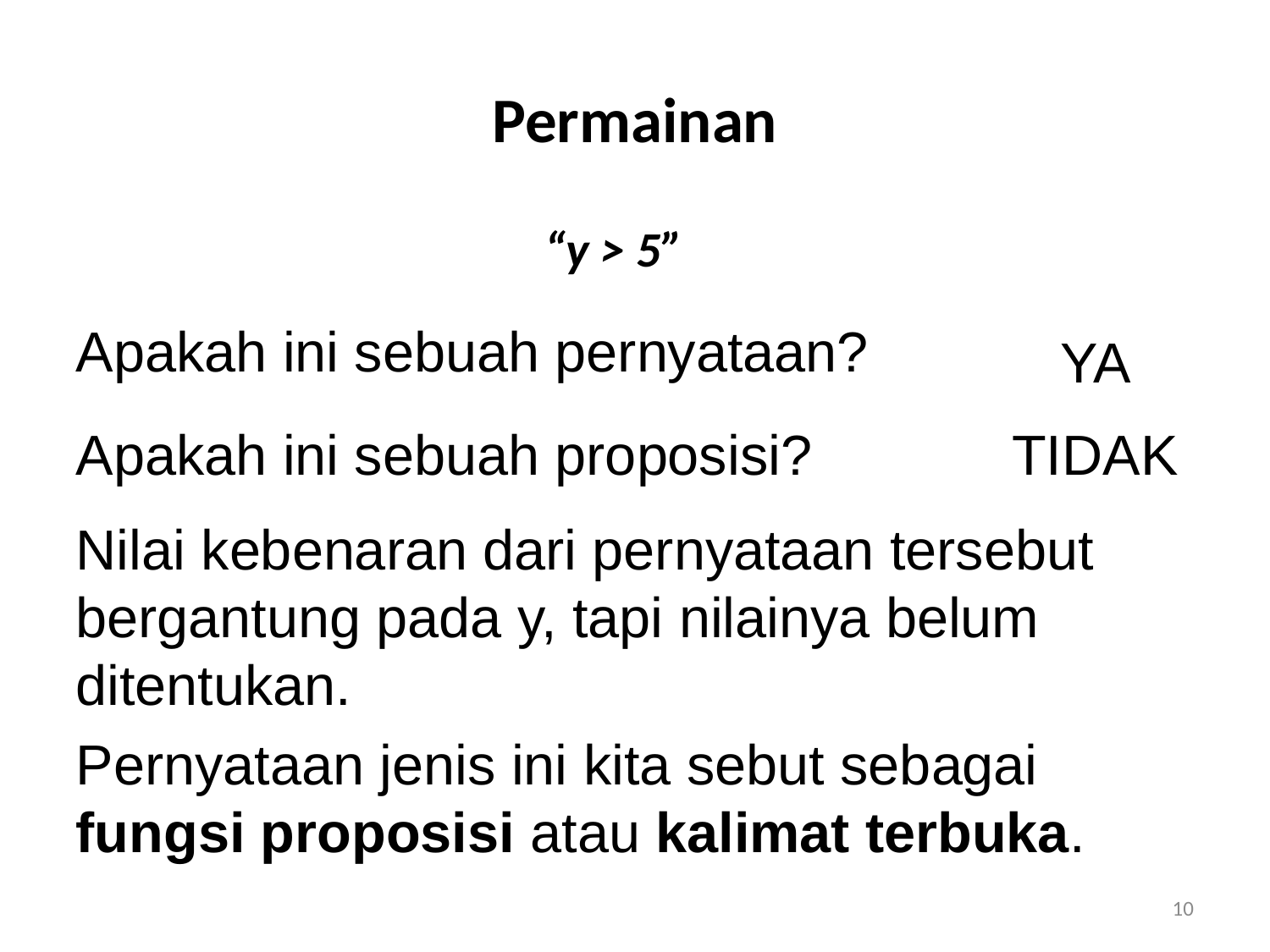

# Permainan
“y > 5”
Apakah ini sebuah pernyataan?
YA
Apakah ini sebuah proposisi?
TIDAK
Nilai kebenaran dari pernyataan tersebut bergantung pada y, tapi nilainya belum ditentukan.
Pernyataan jenis ini kita sebut sebagai fungsi proposisi atau kalimat terbuka.
10